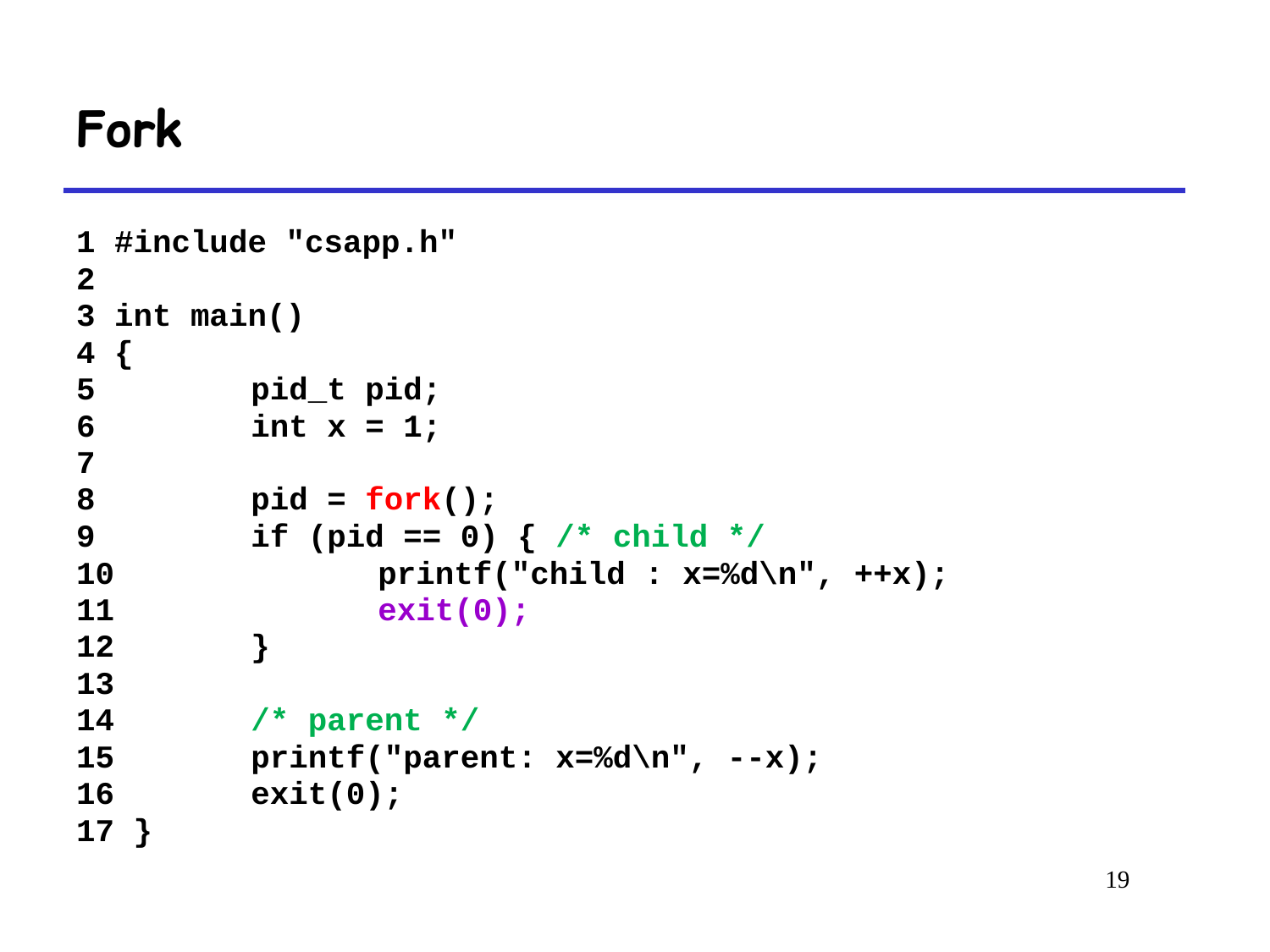

Fork
1 #include "csapp.h"
2
3 int main()
4 {
5 		pid_t pid;
6 		int x = 1;
7
8 		pid = fork();
9 		if (pid == 0) { /* child */
10 		printf("child : x=%d\n", ++x);
11 		exit(0);
12 	}
13
14 	/* parent */
15 	printf("parent: x=%d\n", --x);
16 	exit(0);
17 }
# 19